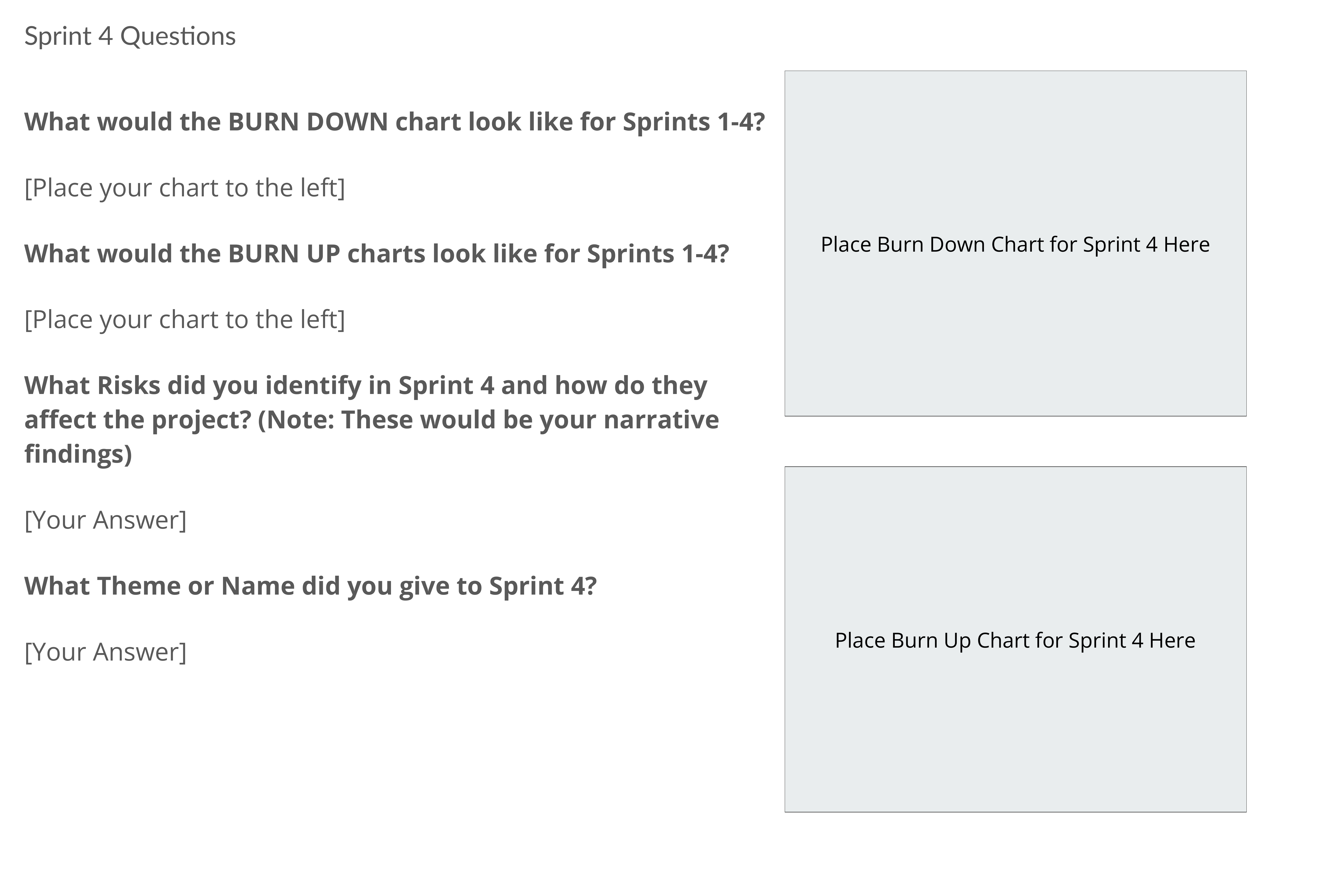

Sprint 4 Questions

What would the BURN DOWN chart look like for Sprints 1-4?
[Place your chart to the left]
What would the BURN UP charts look like for Sprints 1-4?
[Place your chart to the left]
What Risks did you identify in Sprint 4 and how do they affect the project? (Note: These would be your narrative findings)
[Your Answer]
What Theme or Name did you give to Sprint 4?
[Your Answer]
Place Burn Down Chart for Sprint 4 Here
Place Burn Up Chart for Sprint 4 Here